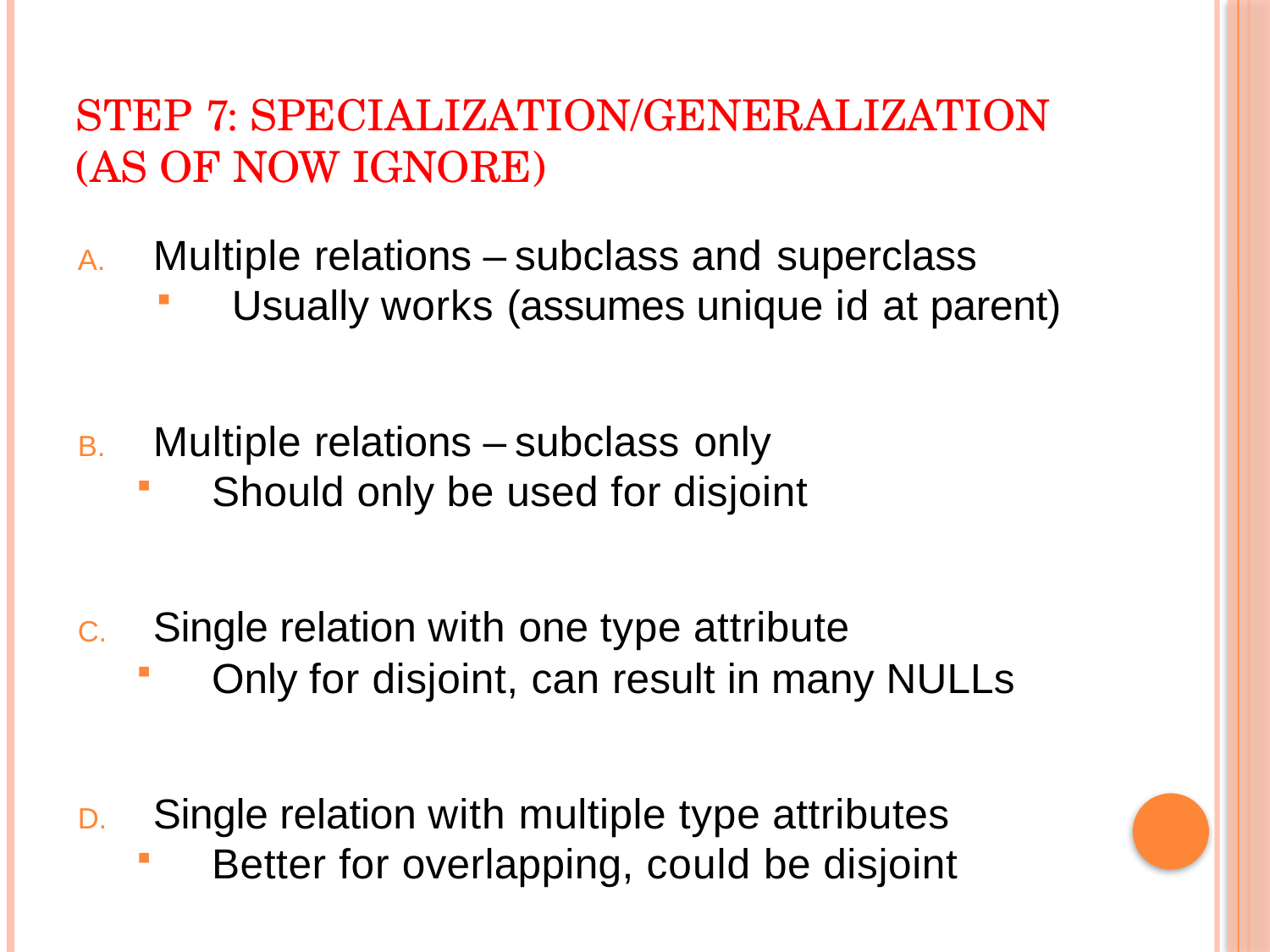

# Step 7: Specialization/Generalization (As of Now Ignore)
Multiple relations – subclass and superclass
Usually works (assumes unique id at parent)

Multiple relations – subclass only
Should only be used for disjoint

Single relation with one type attribute
Only for disjoint, can result in many NULLs

Single relation with multiple type attributes
Better for overlapping, could be disjoint